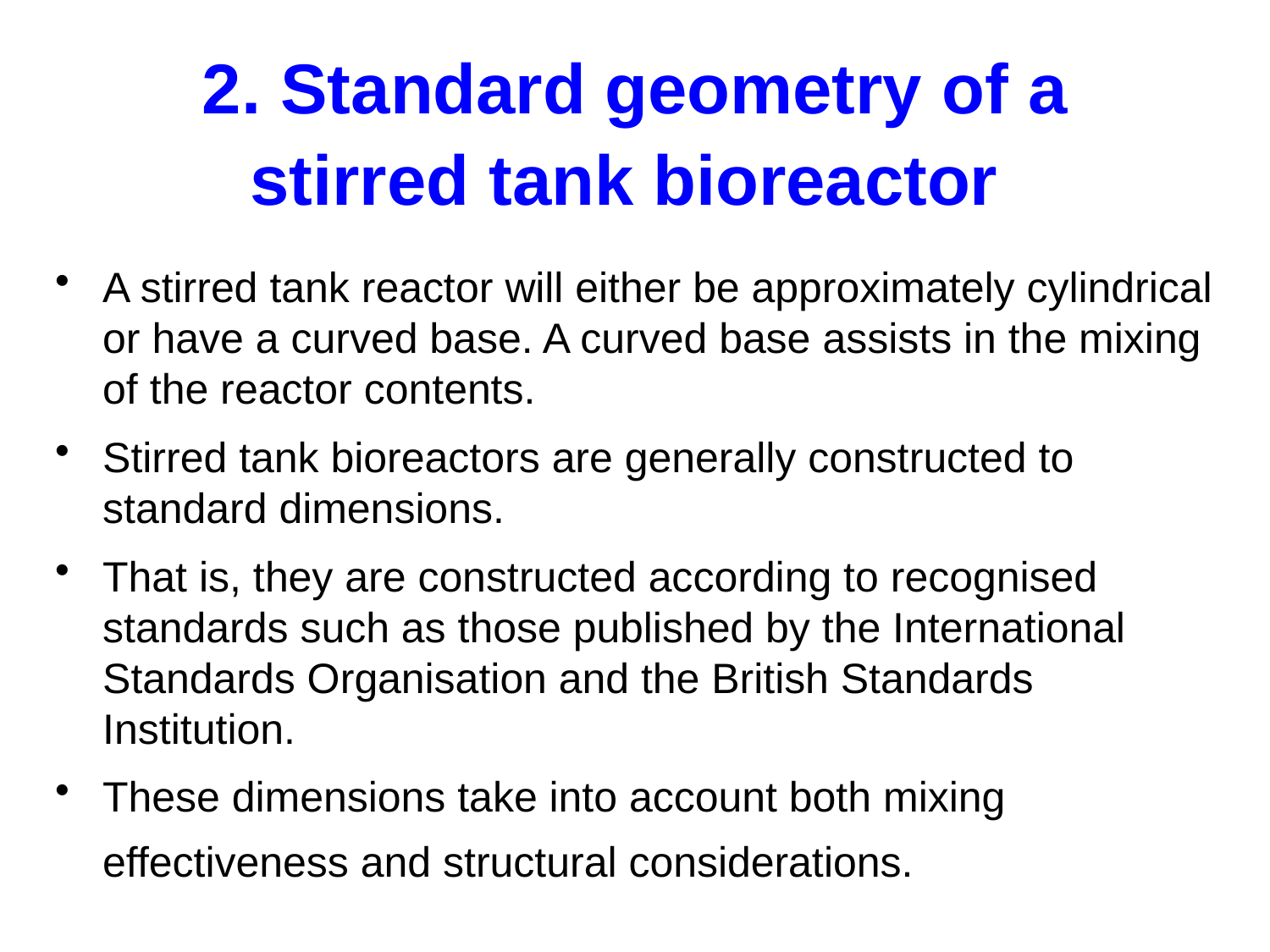

# 2. Standard geometry of a stirred tank bioreactor
A stirred tank reactor will either be approximately cylindrical or have a curved base. A curved base assists in the mixing of the reactor contents.
Stirred tank bioreactors are generally constructed to standard dimensions.
That is, they are constructed according to recognised standards such as those published by the International Standards Organisation and the British Standards Institution.
These dimensions take into account both mixing effectiveness and structural considerations.